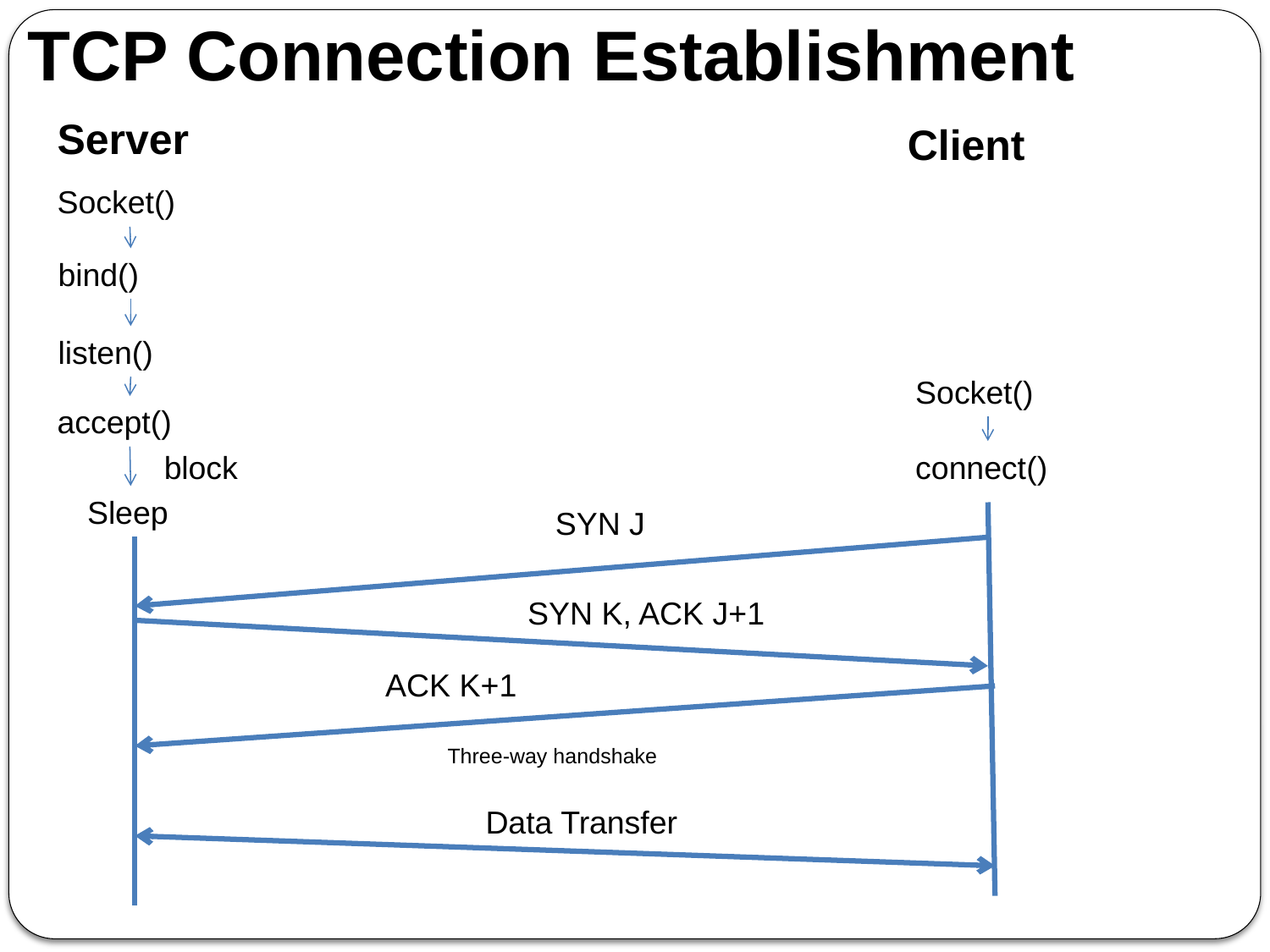

# TCP Connection Establishment
Server
Client
Socket()
bind()
listen()
Socket()
accept()
block
connect()
Sleep
SYN J
SYN K, ACK J+1
ACK K+1
Three-way handshake
Data Transfer